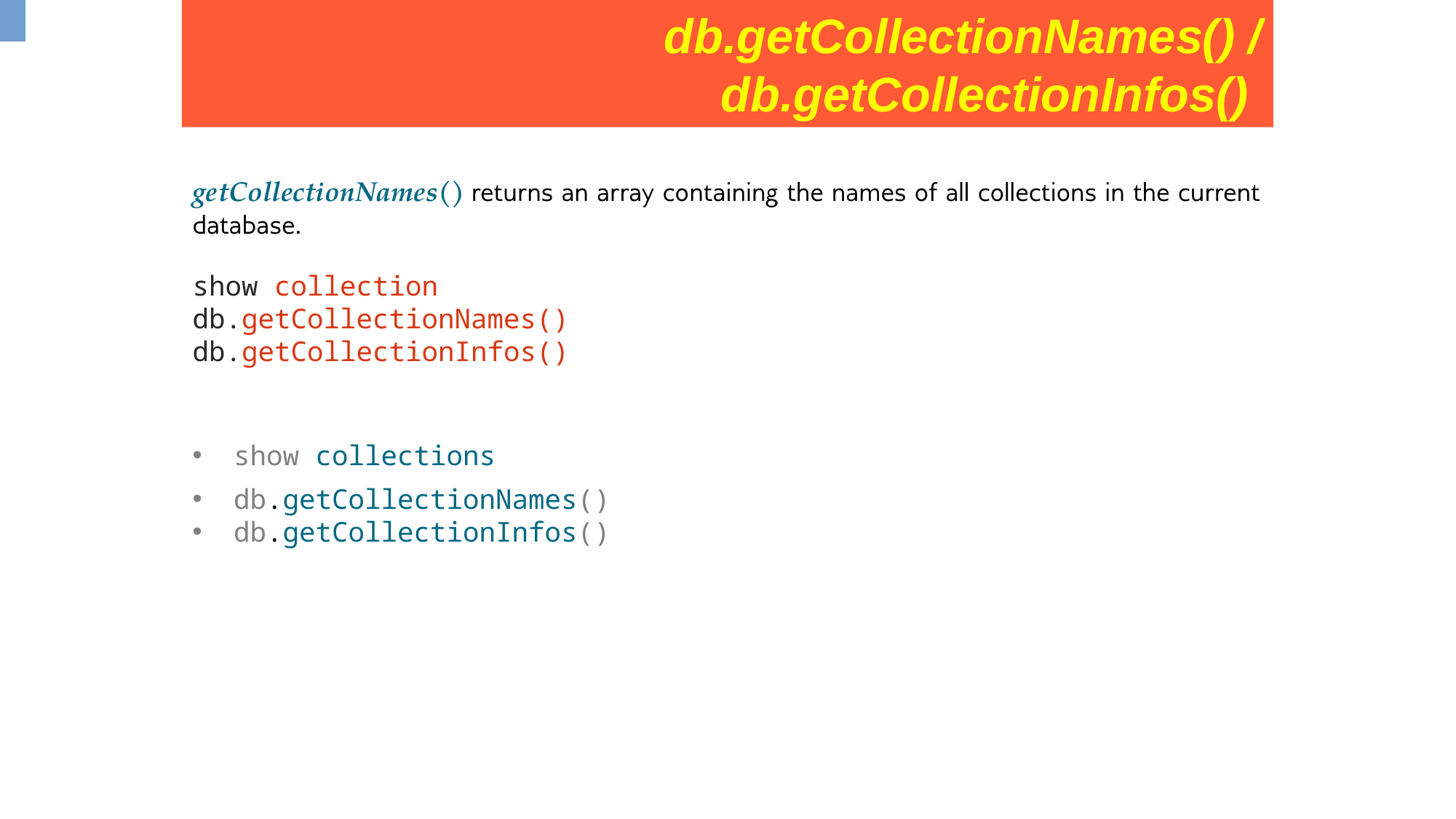

db.getCollectionNames() / db.getCollectionInfos()
getCollectionNames() returns an array containing the names of all collections in the current database.
show collection
db.getCollectionNames()
db.getCollectionInfos()
show collections

db.getCollectionNames()
db.getCollectionInfos()